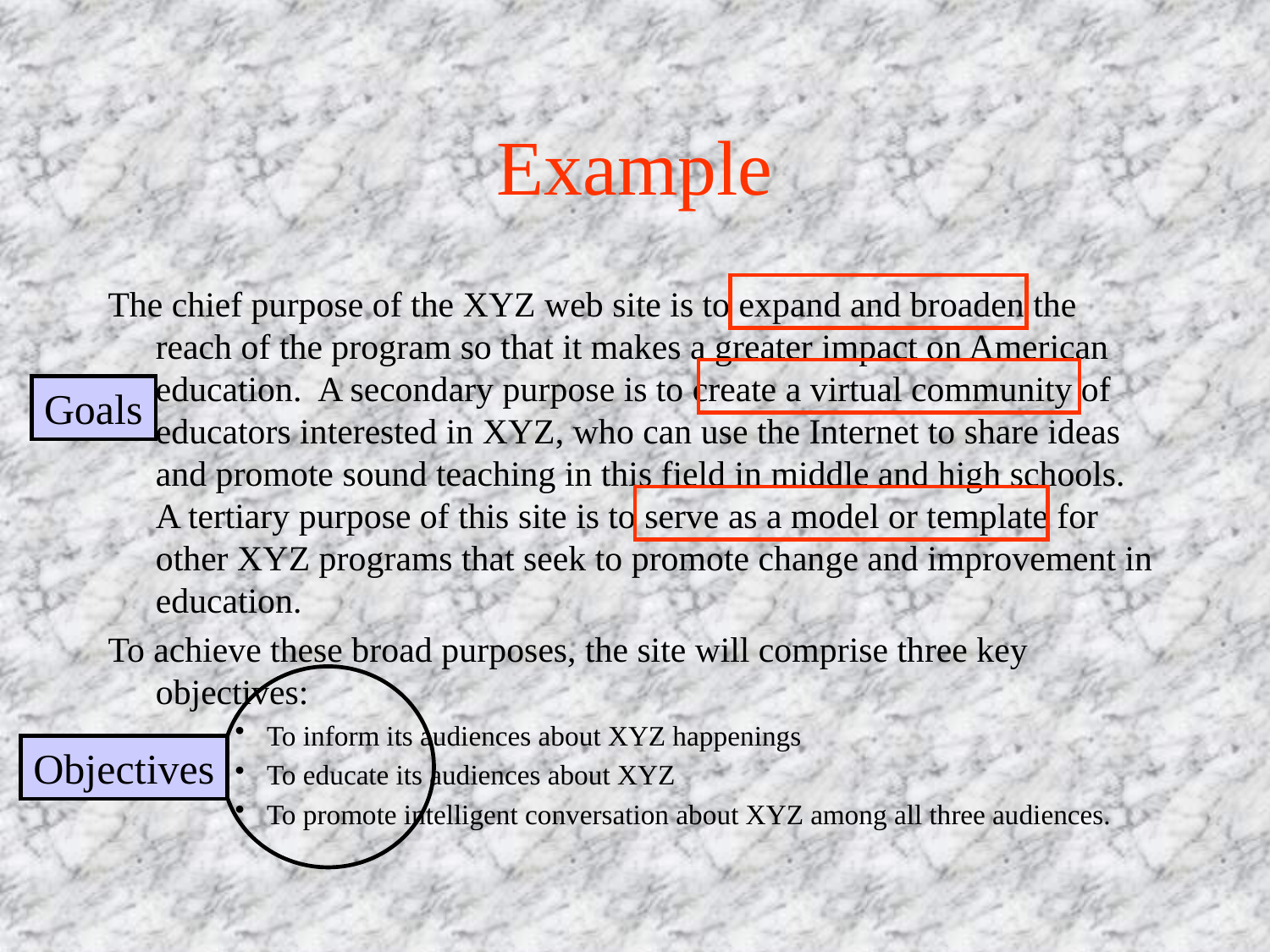

# Example

Goals

The chief purpose of the XYZ web site is to expand and broaden the reach of the program so that it makes a greater impact on American education.  A secondary purpose is to create a virtual community of educators interested in XYZ, who can use the Internet to share ideas and promote sound teaching in this field in middle and high schools.  A tertiary purpose of this site is to serve as a model or template for other XYZ programs that seek to promote change and improvement in education.
To achieve these broad purposes, the site will comprise three key objectives:
To inform its audiences about XYZ happenings
To educate its audiences about XYZ
To promote intelligent conversation about XYZ among all three audiences.

Objectives